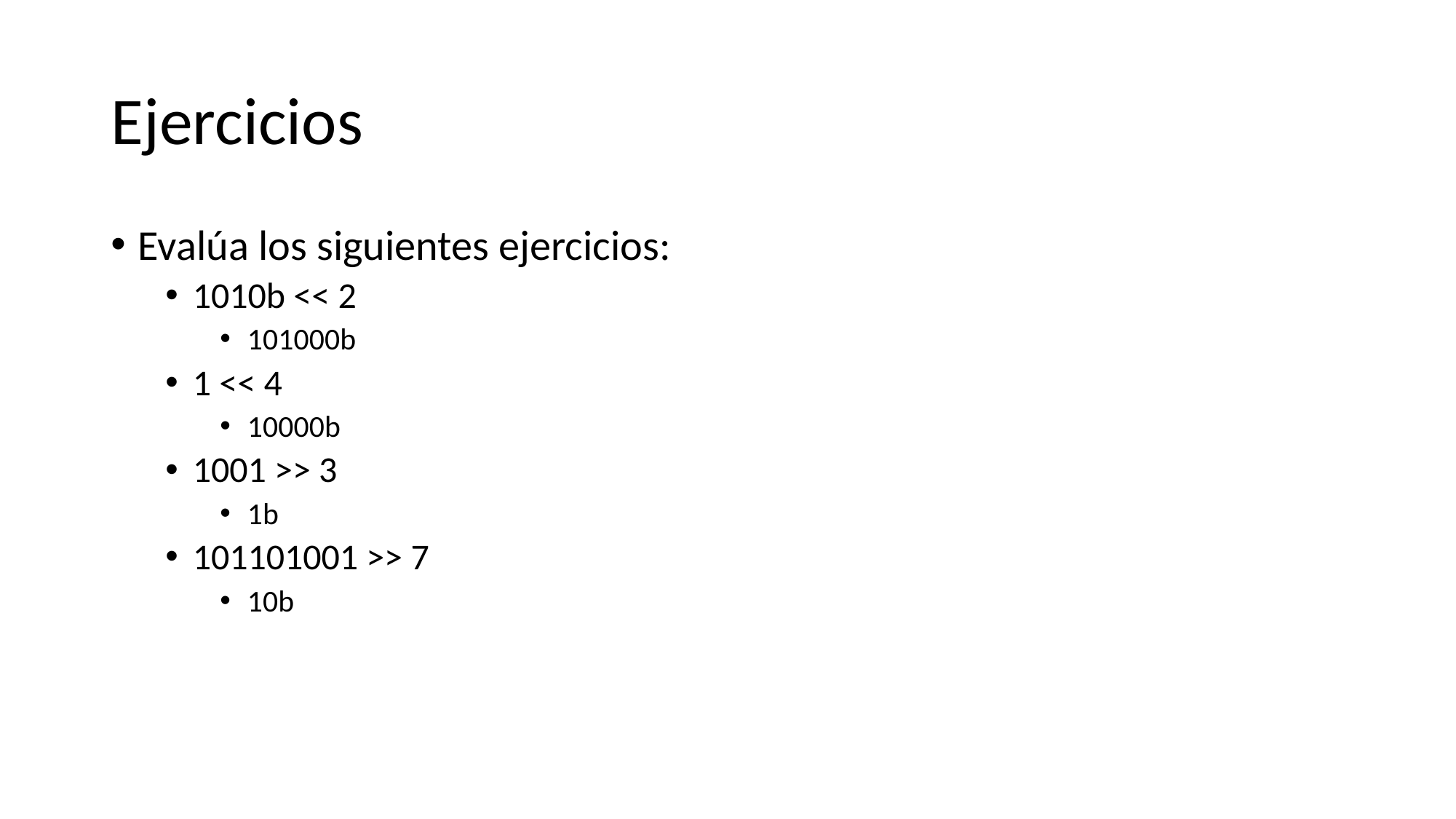

# Ejercicios
Evalúa los siguientes ejercicios:
1010b << 2
101000b
1 << 4
10000b
1001 >> 3
1b
101101001 >> 7
10b